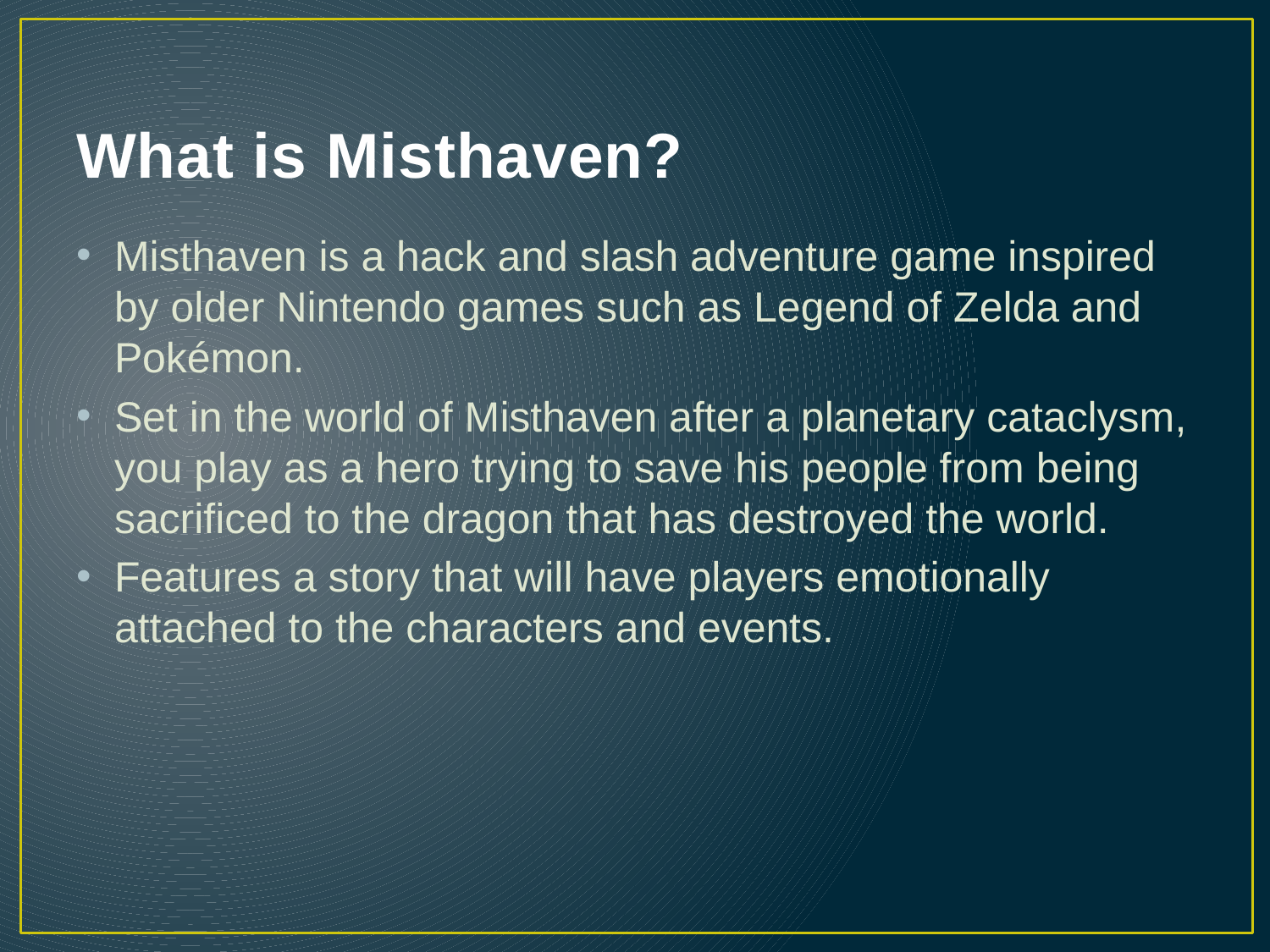

# What is Misthaven?
Misthaven is a hack and slash adventure game inspired by older Nintendo games such as Legend of Zelda and Pokémon.
Set in the world of Misthaven after a planetary cataclysm, you play as a hero trying to save his people from being sacrificed to the dragon that has destroyed the world.
Features a story that will have players emotionally attached to the characters and events.